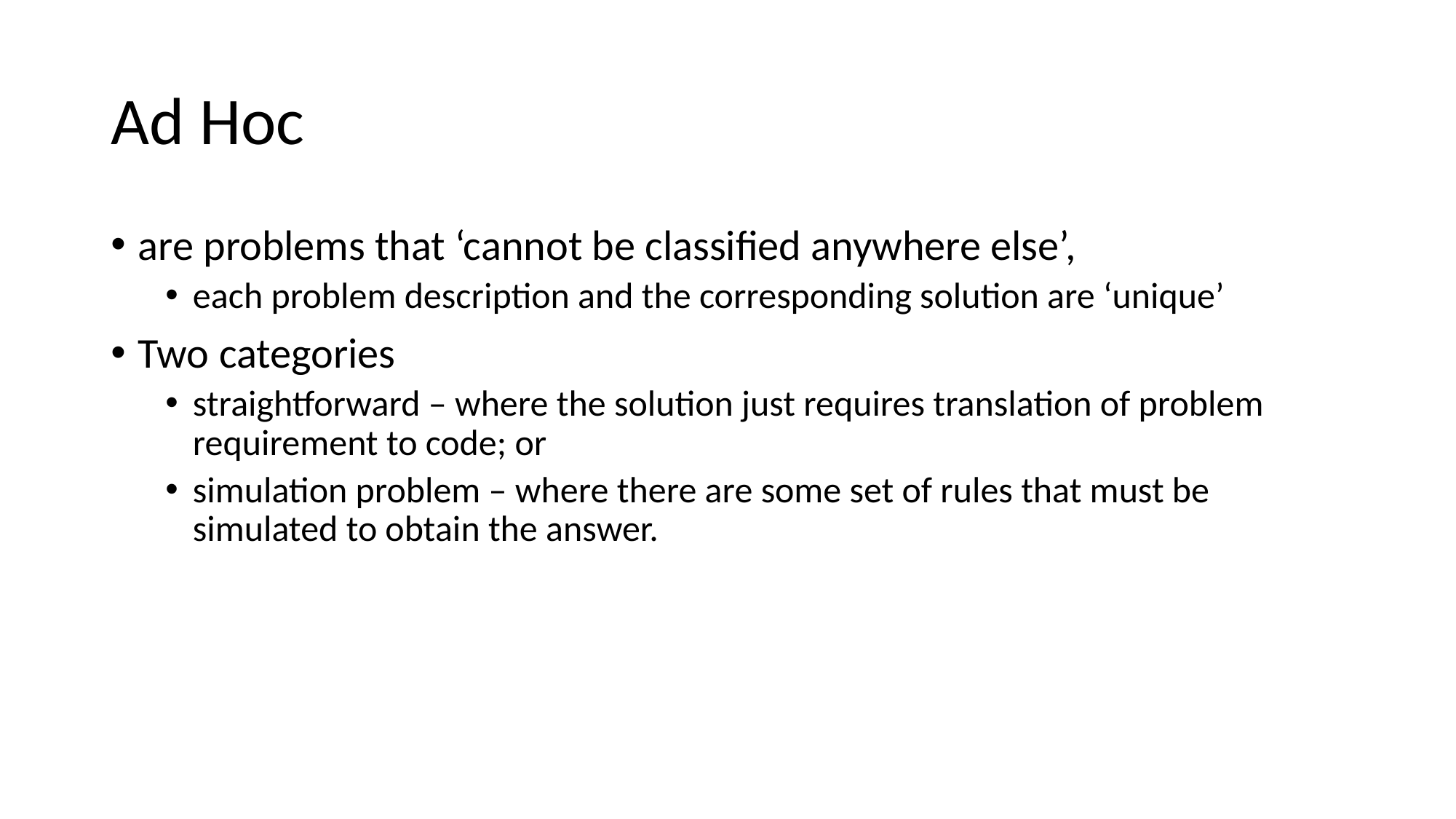

# Ad Hoc
are problems that ‘cannot be classified anywhere else’,
each problem description and the corresponding solution are ‘unique’
Two categories
straightforward – where the solution just requires translation of problem requirement to code; or
simulation problem – where there are some set of rules that must be simulated to obtain the answer.